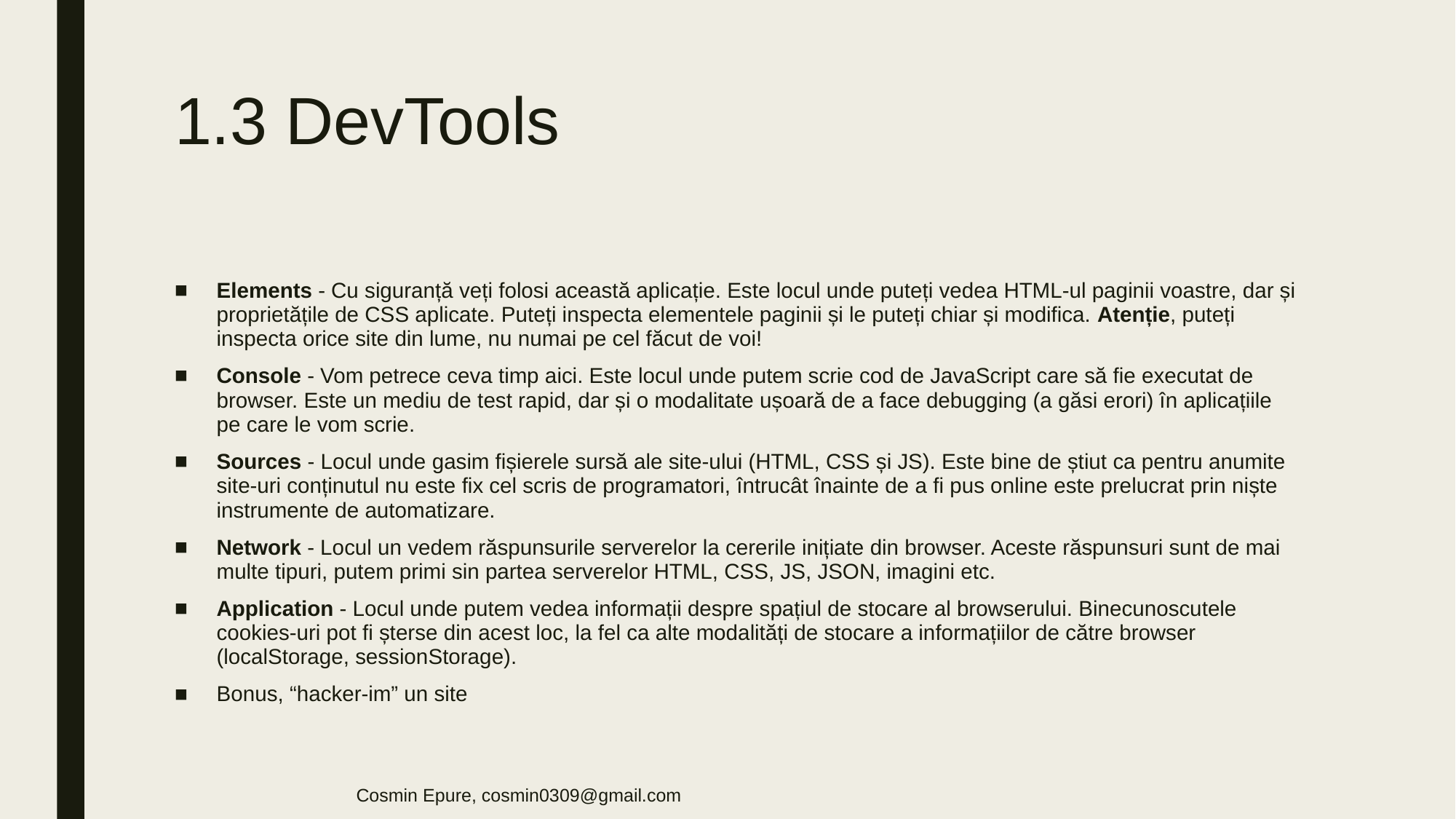

# 1.3 DevTools
Elements - Cu siguranță veți folosi această aplicație. Este locul unde puteți vedea HTML-ul paginii voastre, dar și proprietățile de CSS aplicate. Puteți inspecta elementele paginii și le puteți chiar și modifica. Atenție, puteți inspecta orice site din lume, nu numai pe cel făcut de voi!
Console - Vom petrece ceva timp aici. Este locul unde putem scrie cod de JavaScript care să fie executat de browser. Este un mediu de test rapid, dar și o modalitate ușoară de a face debugging (a găsi erori) în aplicațiile pe care le vom scrie.
Sources - Locul unde gasim fișierele sursă ale site-ului (HTML, CSS și JS). Este bine de știut ca pentru anumite site-uri conținutul nu este fix cel scris de programatori, întrucât înainte de a fi pus online este prelucrat prin niște instrumente de automatizare.
Network - Locul un vedem răspunsurile serverelor la cererile inițiate din browser. Aceste răspunsuri sunt de mai multe tipuri, putem primi sin partea serverelor HTML, CSS, JS, JSON, imagini etc.
Application - Locul unde putem vedea informații despre spațiul de stocare al browserului. Binecunoscutele cookies-uri pot fi șterse din acest loc, la fel ca alte modalități de stocare a informațiilor de către browser (localStorage, sessionStorage).
Bonus, “hacker-im” un site

Cosmin Epure, cosmin0309@gmail.com